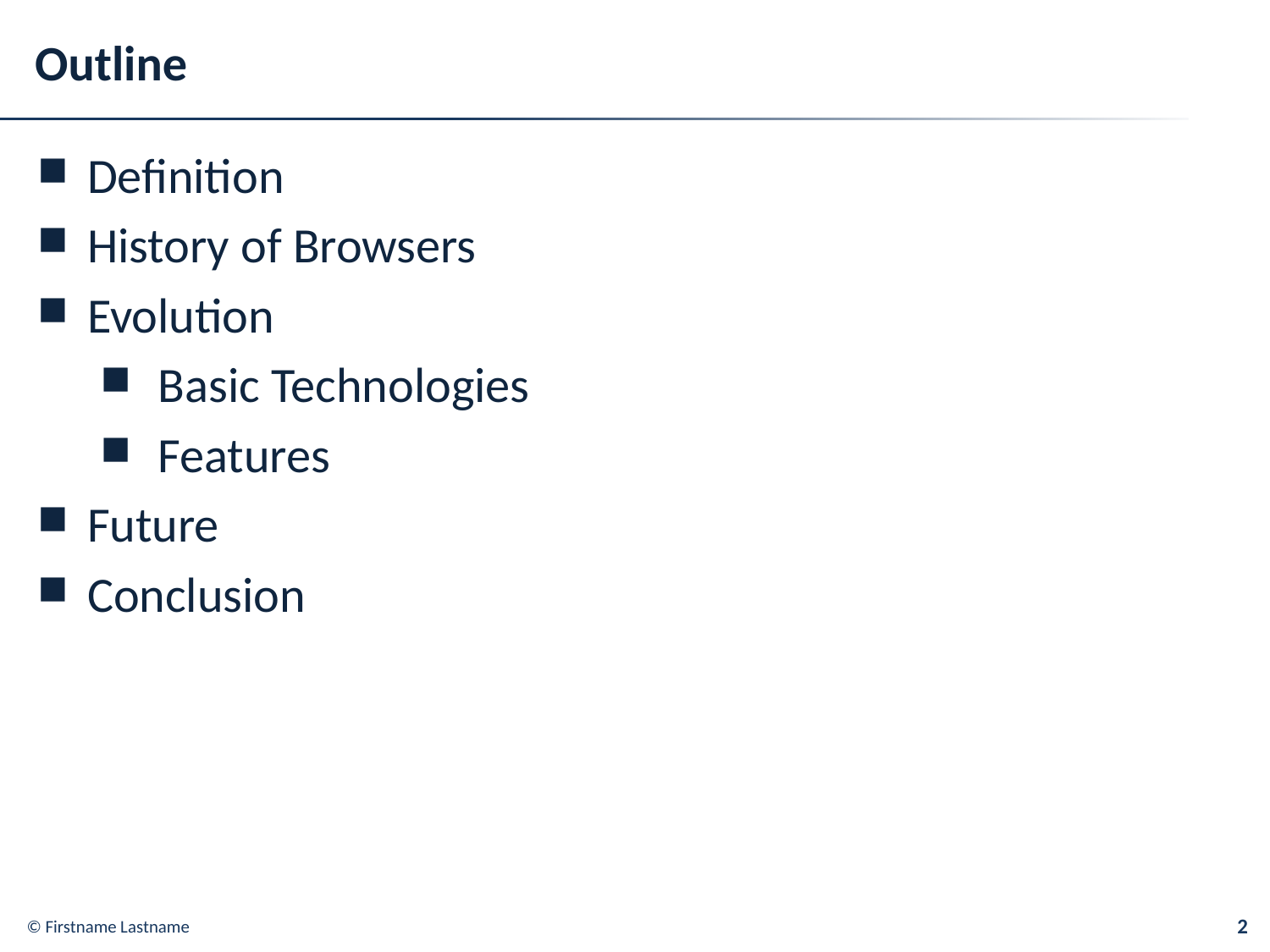

# Outline
Definition
History of Browsers
Evolution
Basic Technologies
Features
Future
Conclusion
2